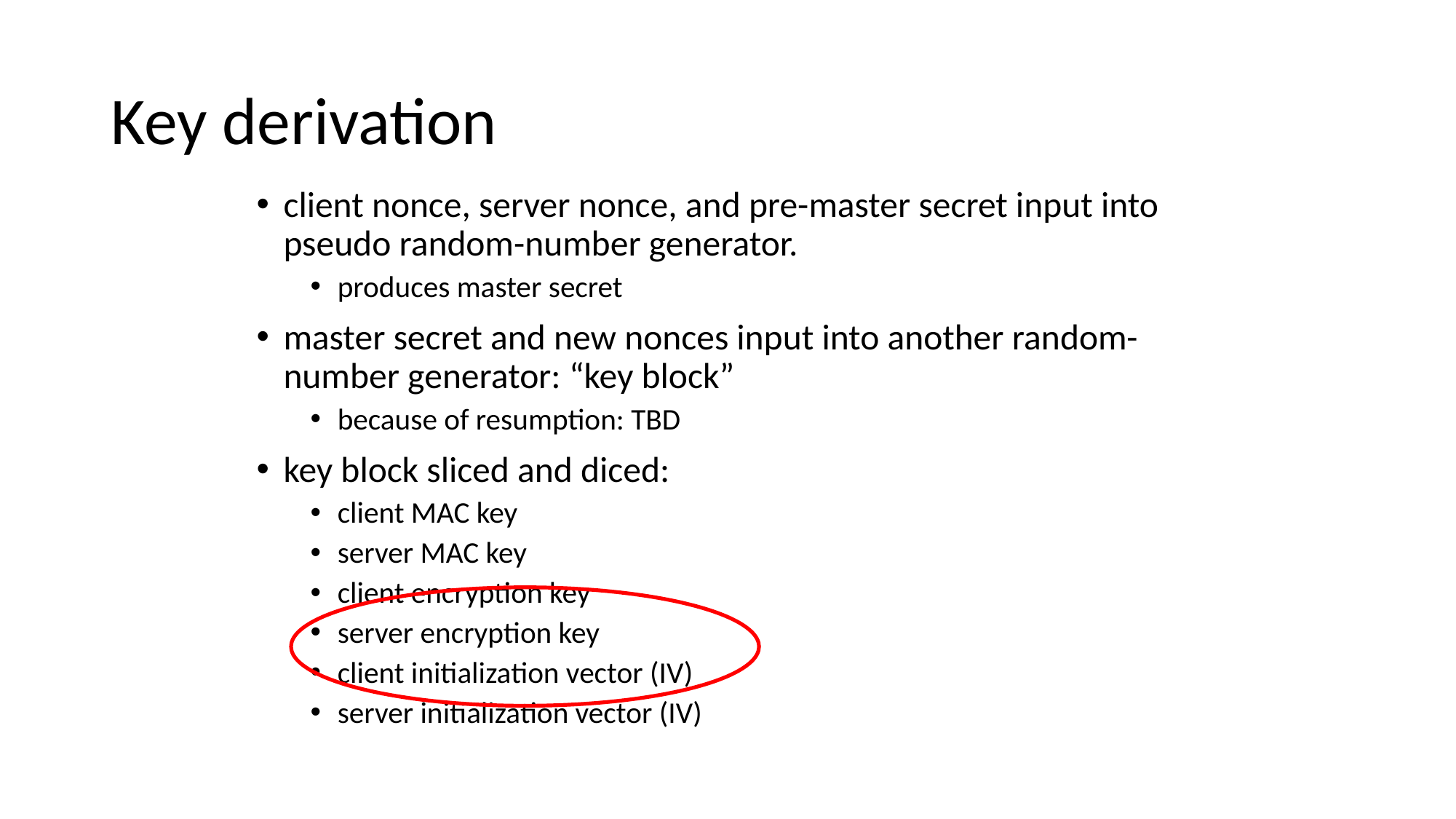

# Key derivation
client nonce, server nonce, and pre-master secret input into pseudo random-number generator.
produces master secret
master secret and new nonces input into another random-number generator: “key block”
because of resumption: TBD
key block sliced and diced:
client MAC key
server MAC key
client encryption key
server encryption key
client initialization vector (IV)
server initialization vector (IV)